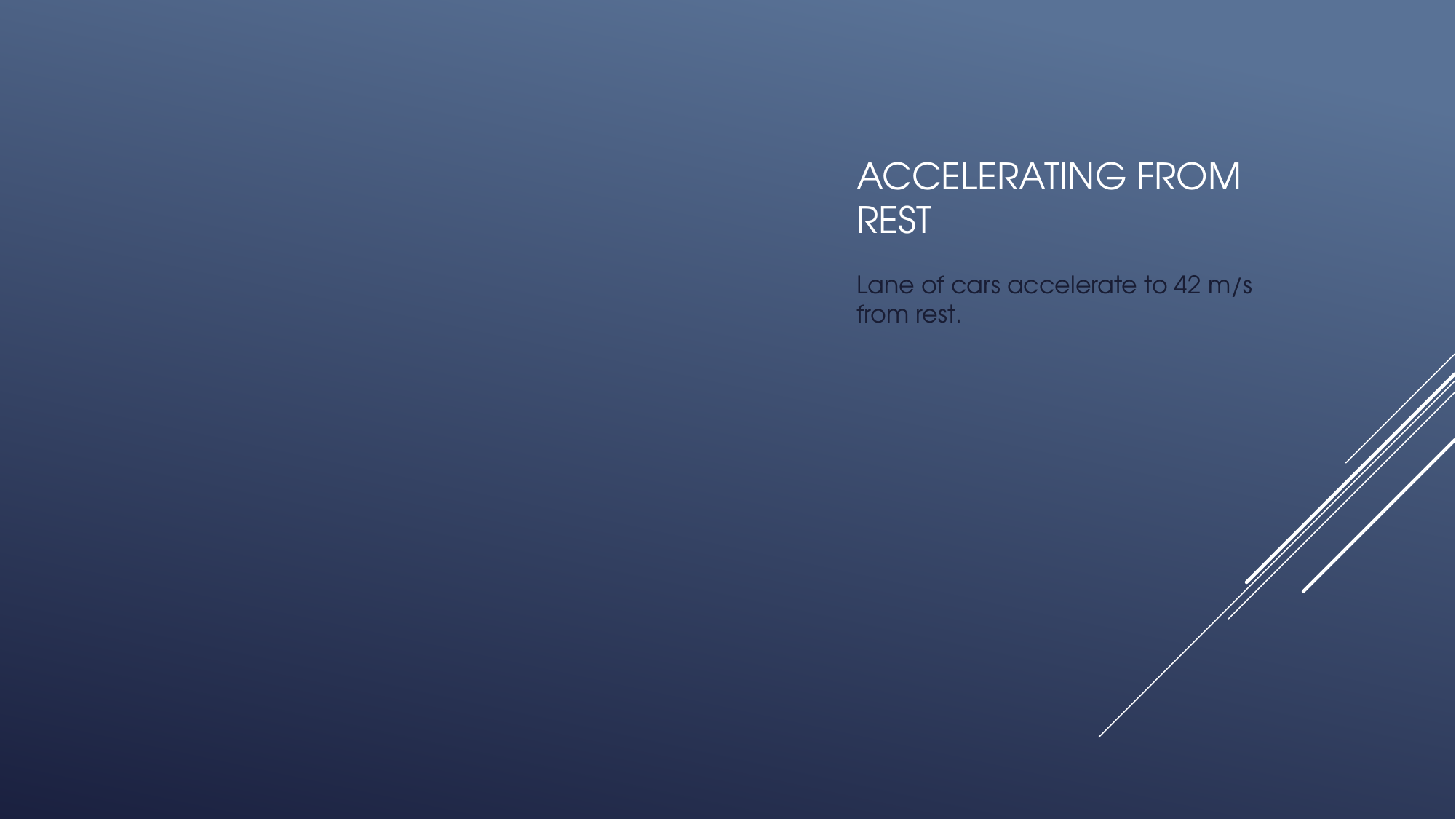

# accelerating from Rest
Lane of cars accelerate to 42 m/s from rest.